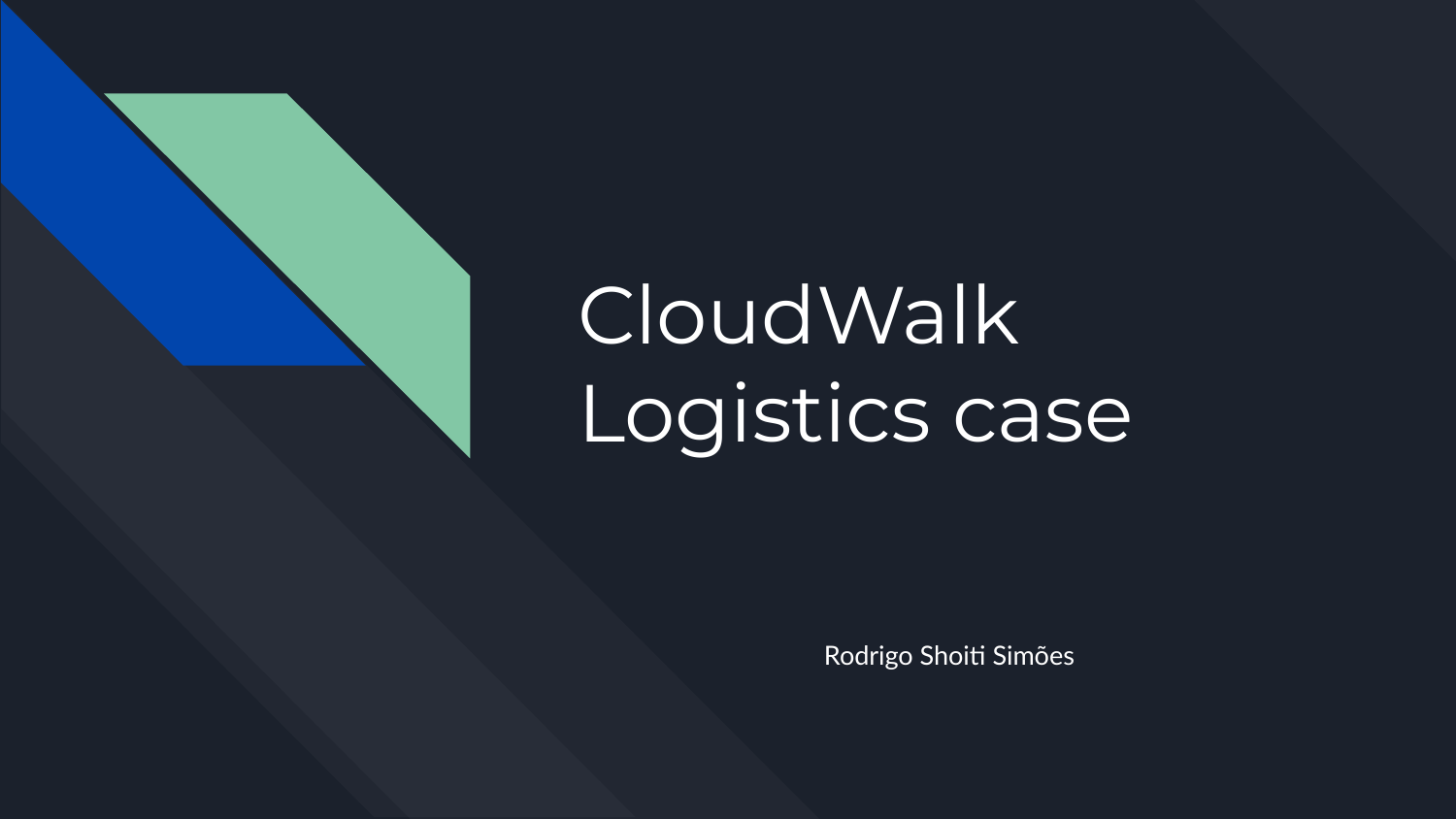

# CloudWalk Logistics case
Rodrigo Shoiti Simões